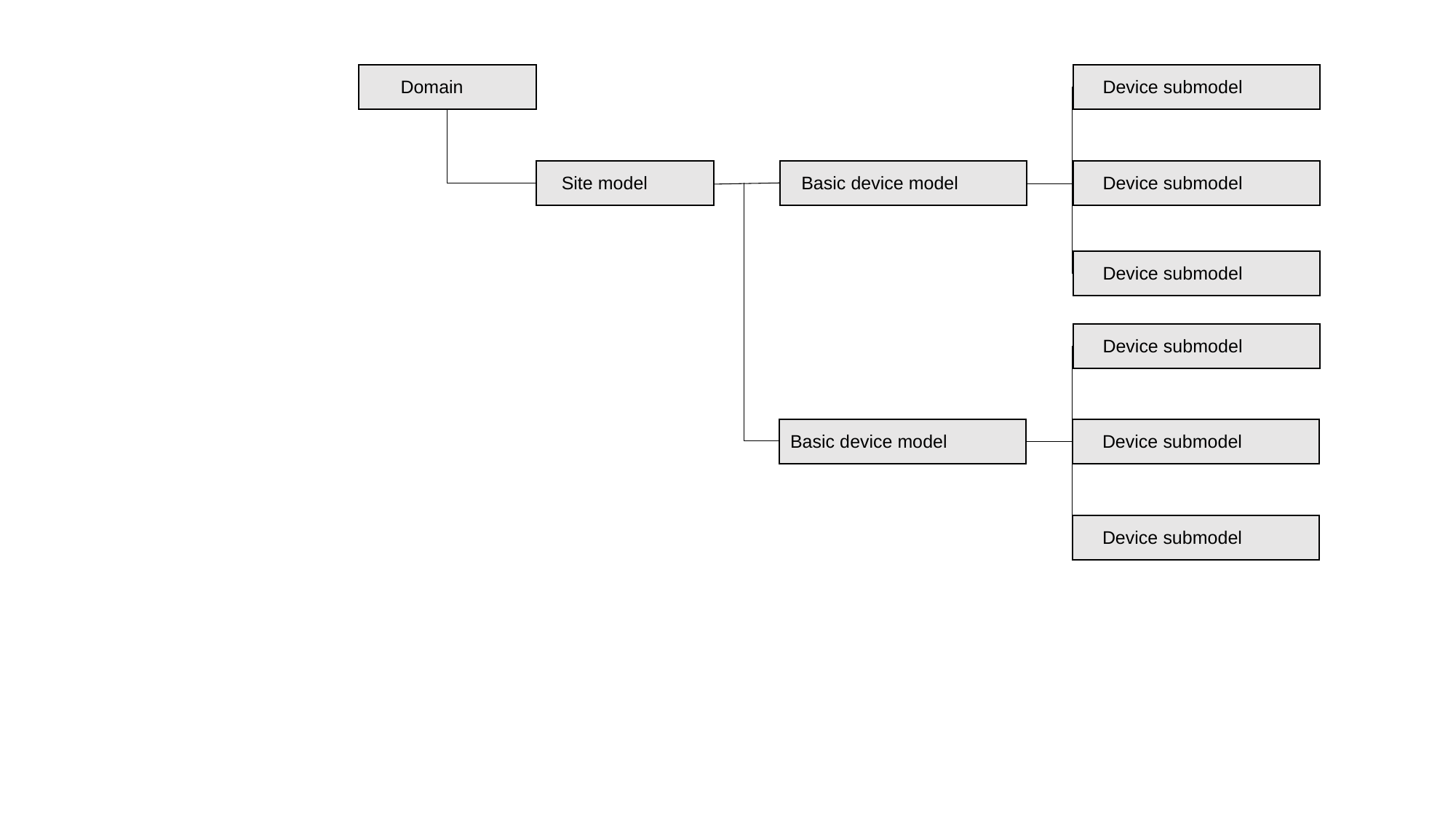

Domain
Device submodel

Device submodel
Site model
Basic device model

Device submodel

Device submodel

Basic device model
Device submodel

Device submodel